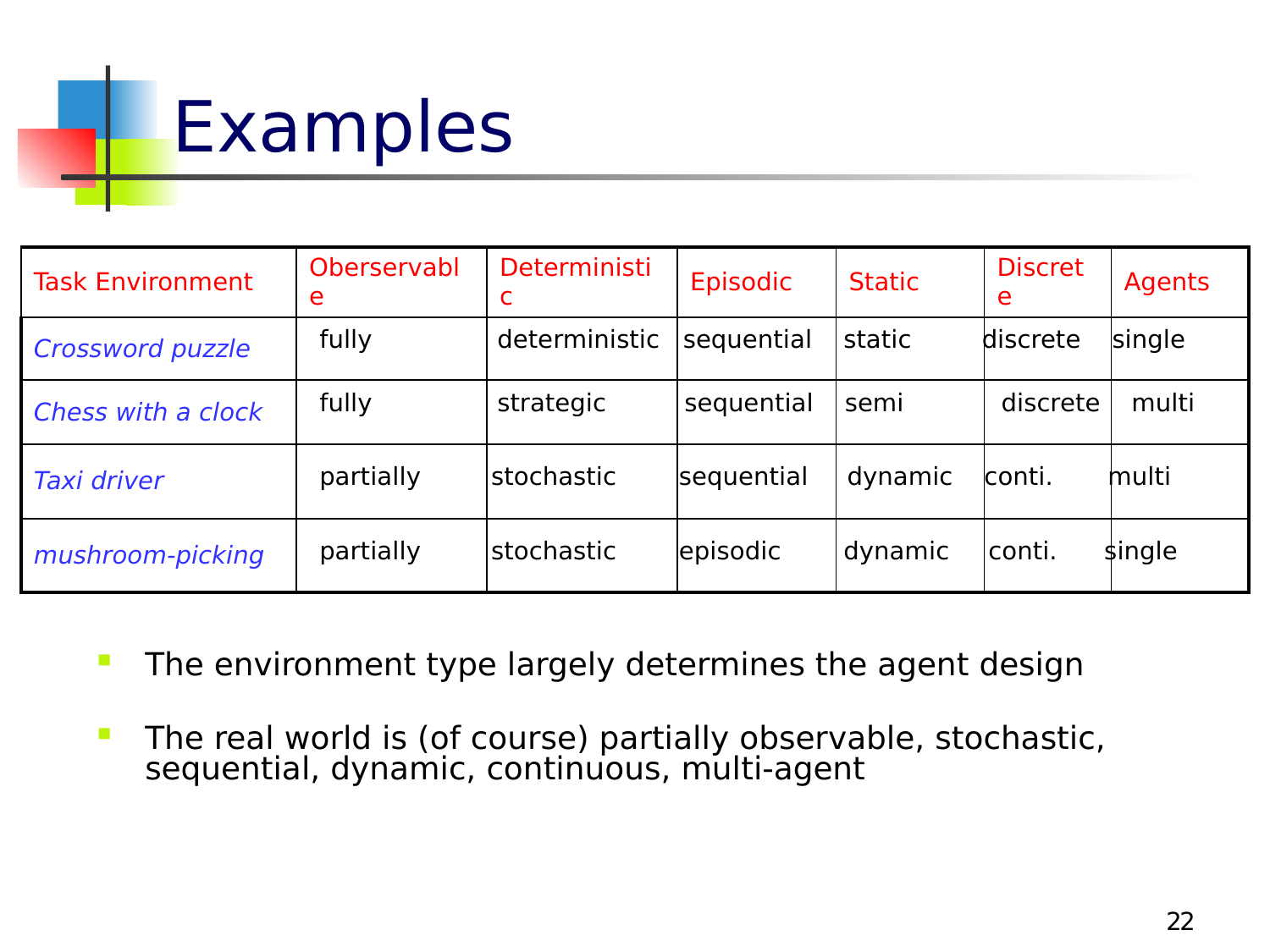

# Examples
| Task Environment | Oberservable | Deterministic | Episodic | Static | Discrete | Agents |
| --- | --- | --- | --- | --- | --- | --- |
| Crossword puzzle |  |  |  |  |  |  |
| Chess with a clock |  |  |  |  |  |  |
| Taxi driver |  |  |  |  |  |  |
| mushroom-picking |  |  |  |  |  |  |
fully                deterministic   sequential    static         discrete    single
fully                strategic          sequential    semi	      discrete    multi
partially         stochastic        sequential     dynamic    conti.       multi
partially         stochastic        episodic        dynamic     conti.      single
The environment type largely determines the agent design

The real world is (of course) partially observable, stochastic, sequential, dynamic, continuous, multi-agent
22